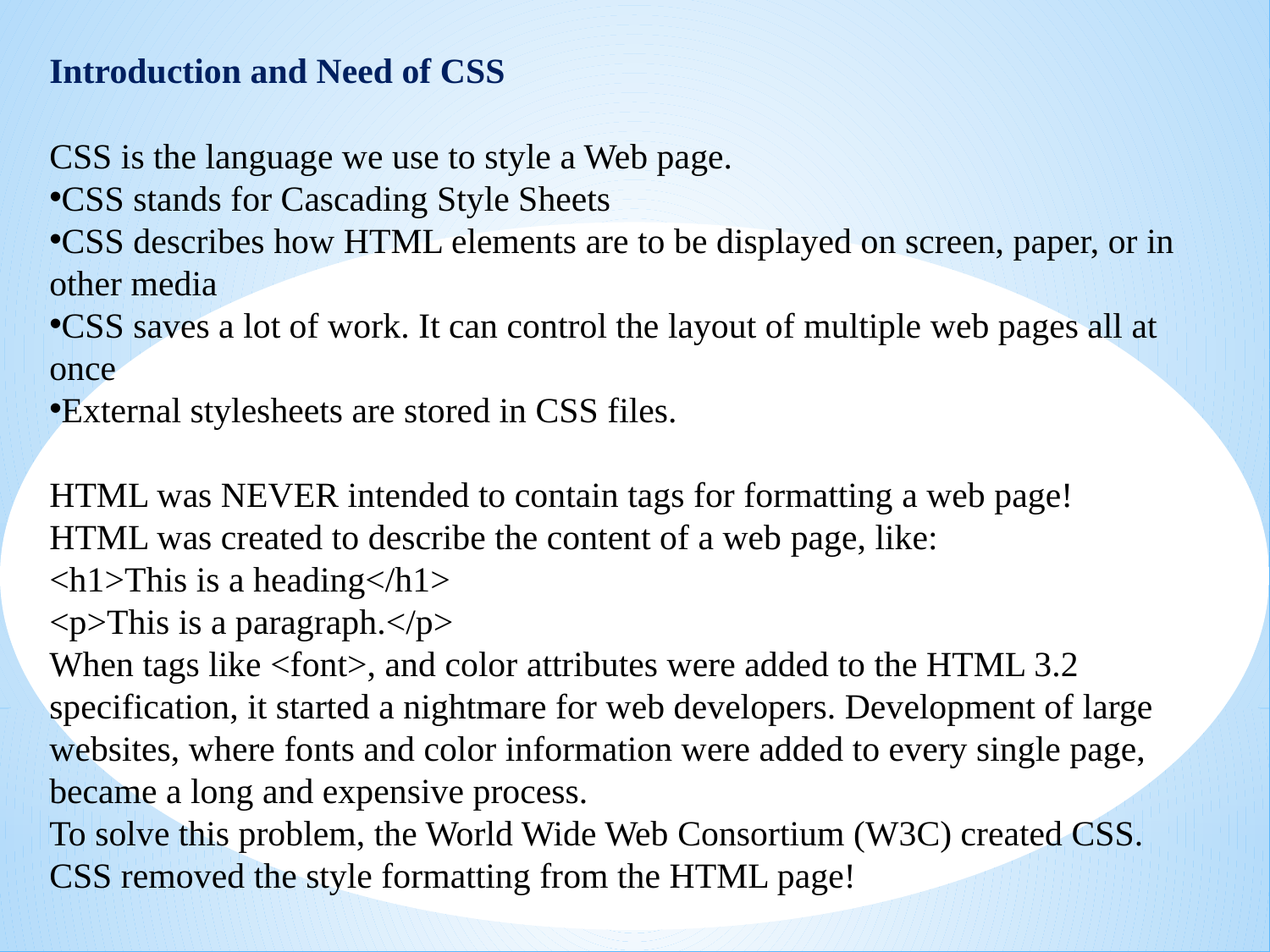

Introduction and Need of CSS

CSS is the language we use to style a Web page.
CSS stands for Cascading Style Sheets
CSS describes how HTML elements are to be displayed on screen, paper, or in other media
CSS saves a lot of work. It can control the layout of multiple web pages all at once
External stylesheets are stored in CSS files.

HTML was NEVER intended to contain tags for formatting a web page!
HTML was created to describe the content of a web page, like:
<h1>This is a heading</h1>
<p>This is a paragraph.</p>
When tags like <font>, and color attributes were added to the HTML 3.2 specification, it started a nightmare for web developers. Development of large websites, where fonts and color information were added to every single page, became a long and expensive process.
To solve this problem, the World Wide Web Consortium (W3C) created CSS.
CSS removed the style formatting from the HTML page!